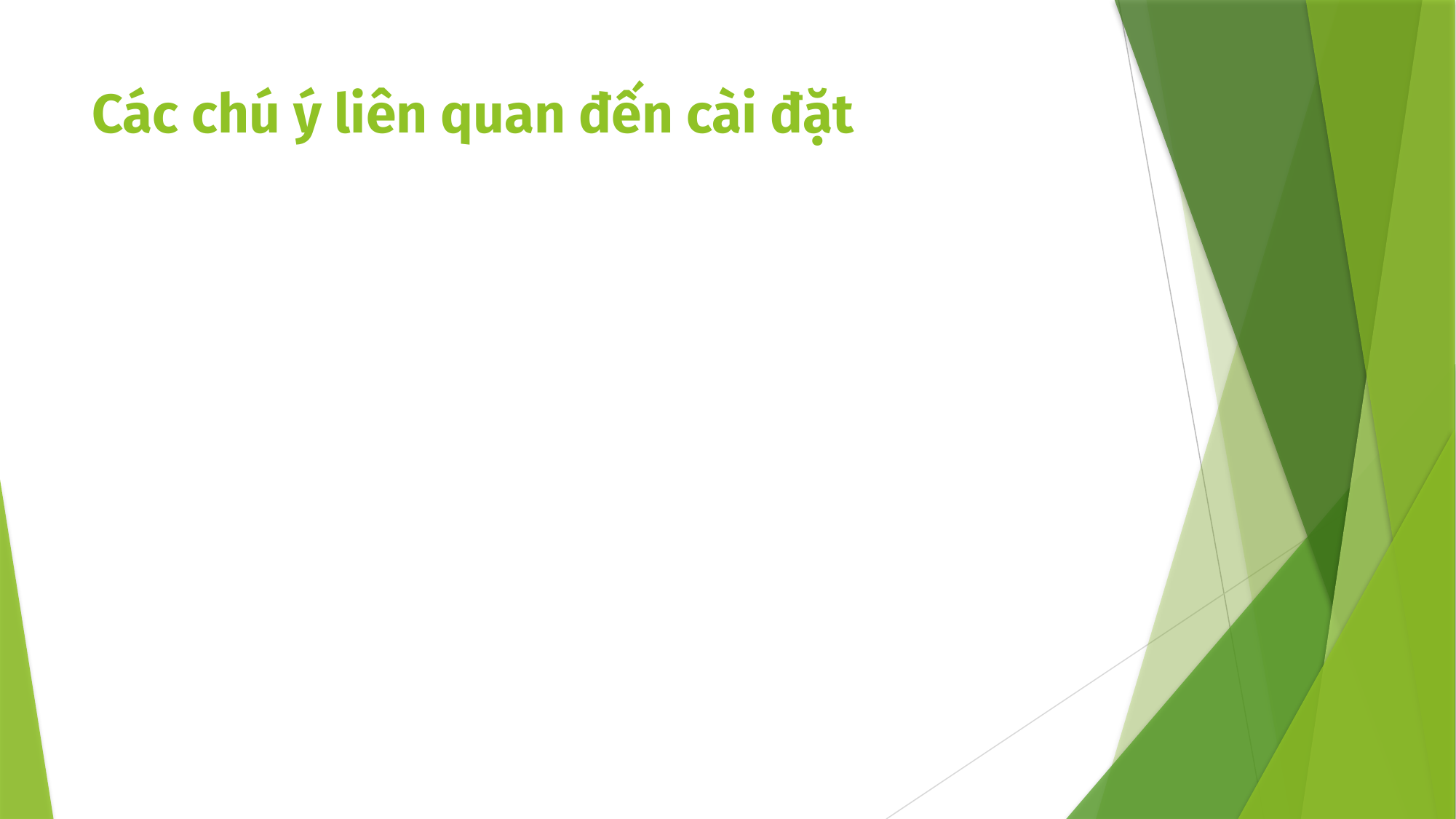

# Các chú ý liên quan đến cài đặt